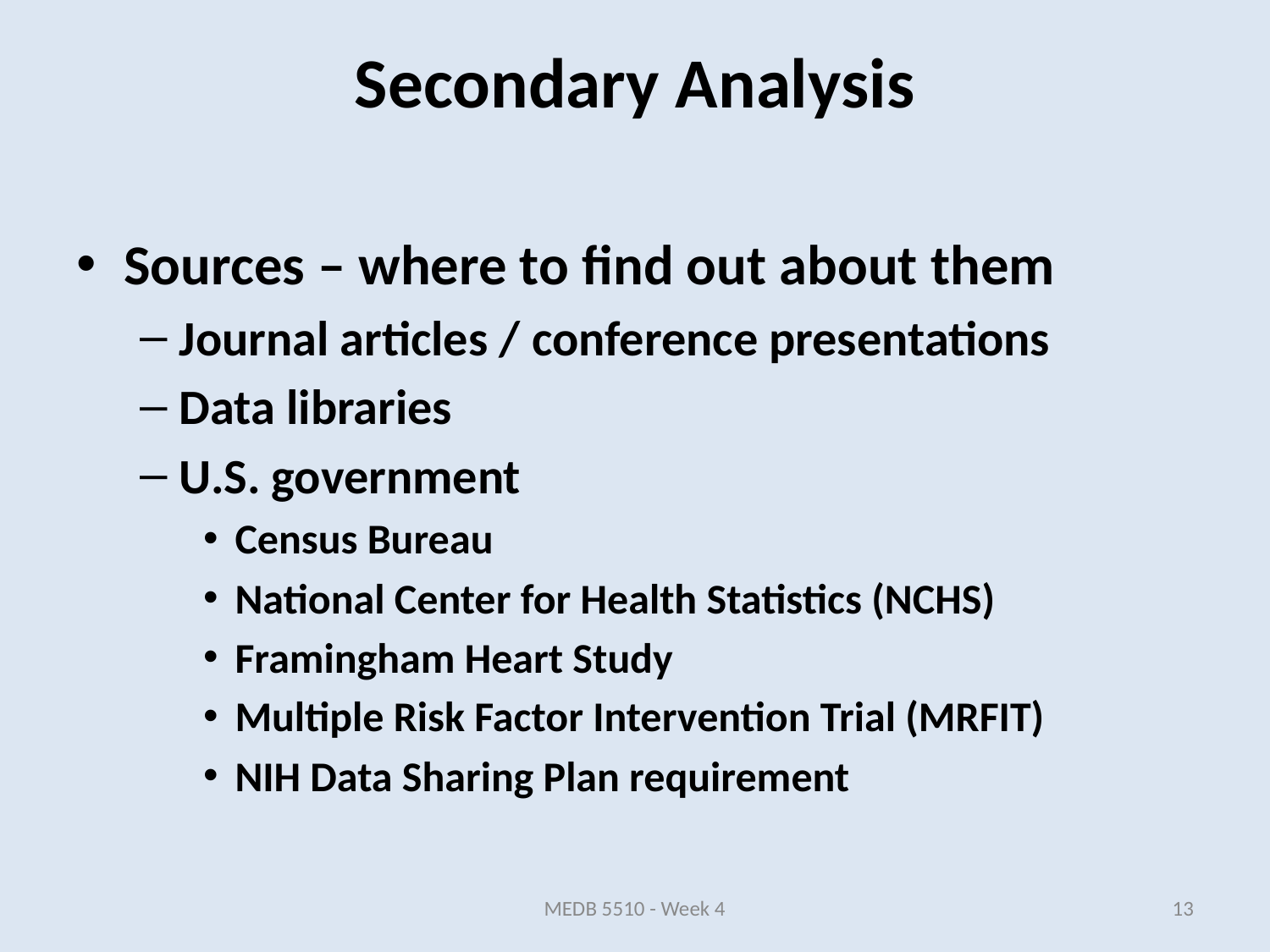

Sources – where to find out about them
Journal articles / conference presentations
Data libraries
U.S. government
Census Bureau
National Center for Health Statistics (NCHS)
Framingham Heart Study
Multiple Risk Factor Intervention Trial (MRFIT)
NIH Data Sharing Plan requirement
Secondary Analysis
MEDB 5510 - Week 4
13